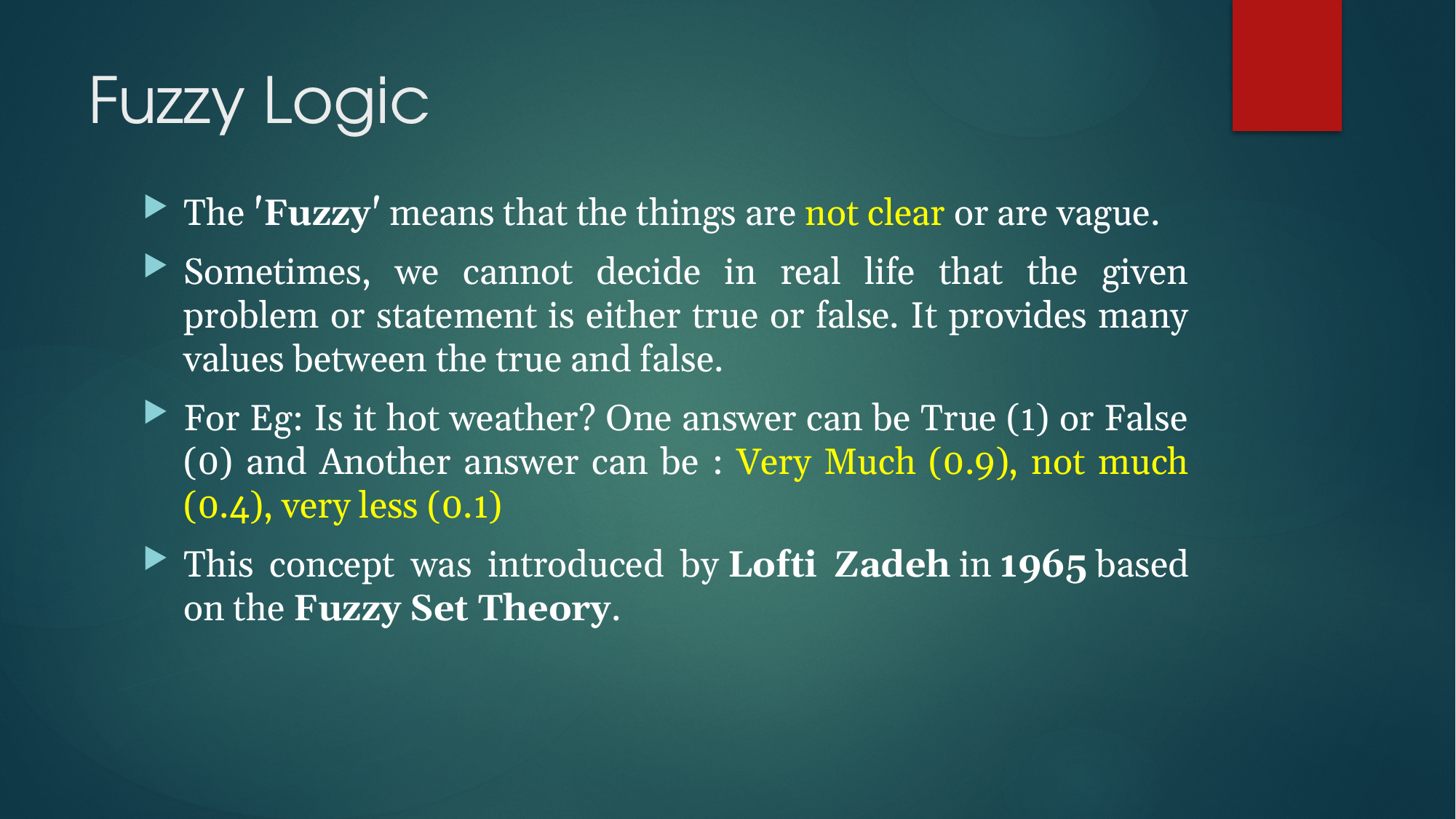

# Fuzzy Logic
The 'Fuzzy' means that the things are not clear or are vague.
Sometimes, we cannot decide in real life that the given problem or statement is either true or false. It provides many values between the true and false.
For Eg: Is it hot weather? One answer can be True (1) or False (0) and Another answer can be : Very Much (0.9), not much (0.4), very less (0.1)
This concept was introduced by Lofti Zadeh in 1965 based on the Fuzzy Set Theory.